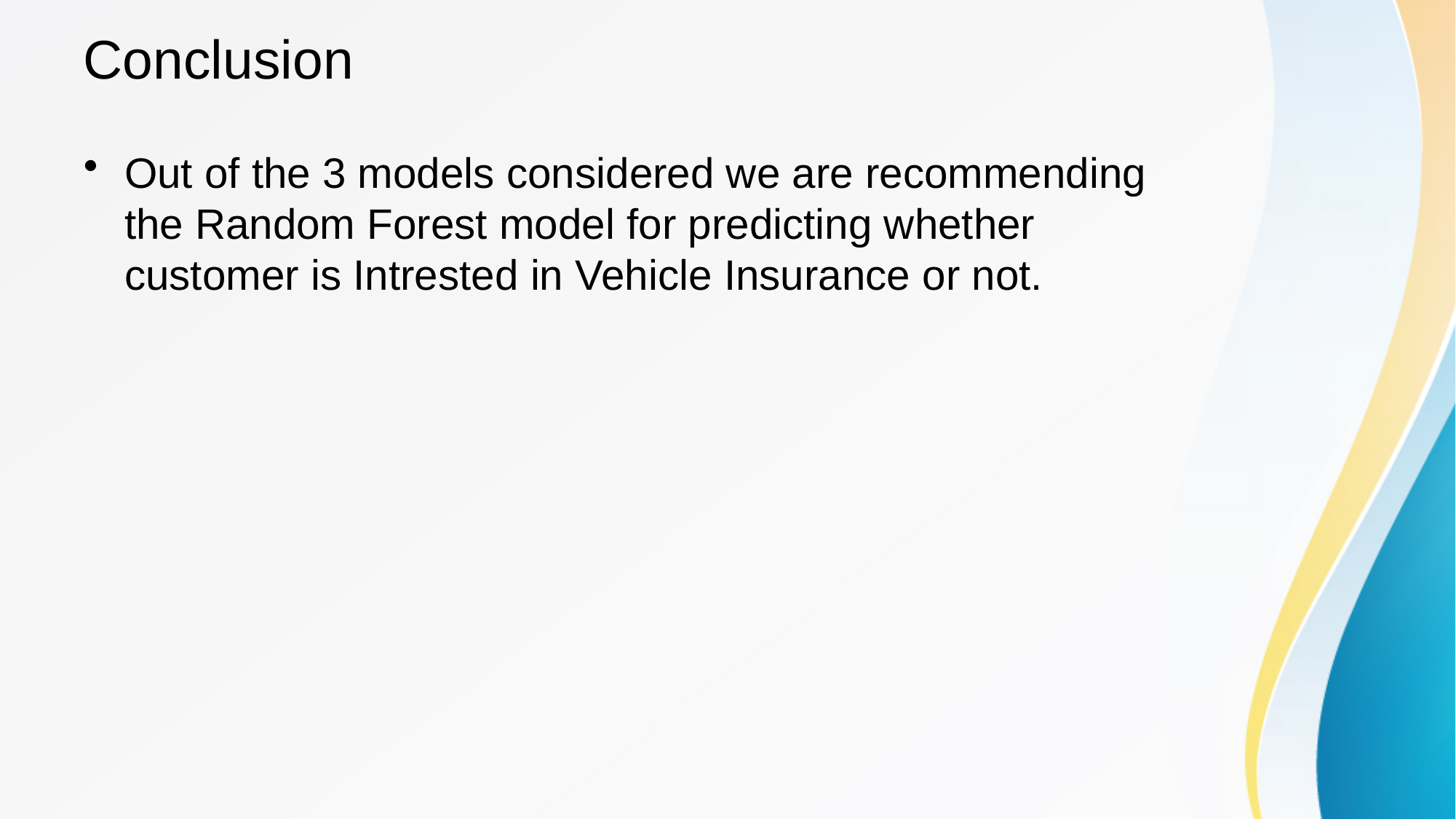

# Conclusion
Out of the 3 models considered we are recommending the Random Forest model for predicting whether customer is Intrested in Vehicle Insurance or not.